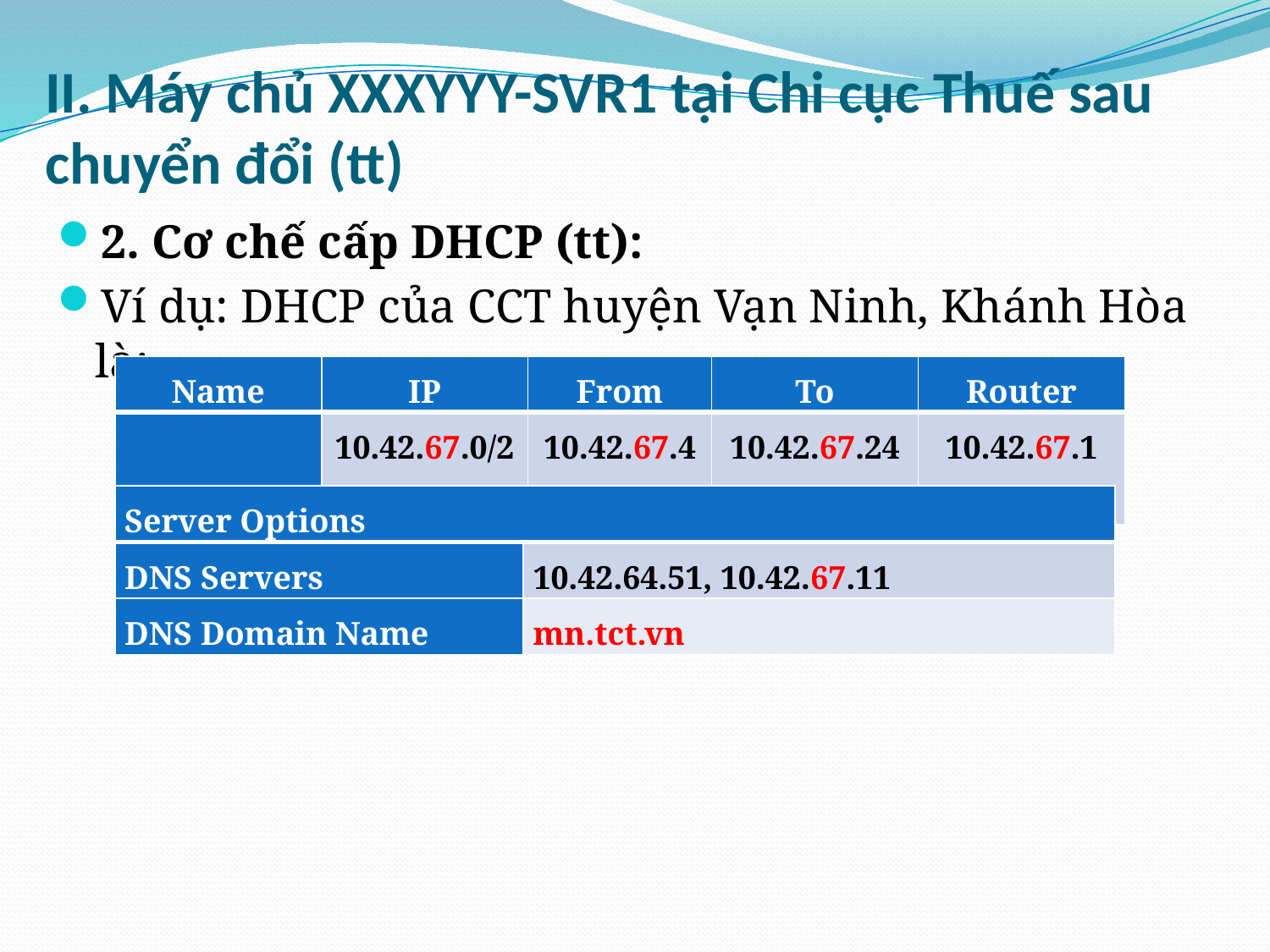

# II. Máy chủ XXXYYY-SVR1 tại Chi cục Thuế sau chuyển đổi (tt)
2. Cơ chế cấp DHCP (tt):
Ví dụ: DHCP của CCT huyện Vạn Ninh, Khánh Hòa là:
| Name | IP | From | To | Router |
| --- | --- | --- | --- | --- |
| KHHVNI | 10.42.67.0/24 | 10.42.67.41 | 10.42.67.240 | 10.42.67.1 |
| Server Options |  |
| --- | --- |
| DNS Servers | 10.42.64.51, 10.42.67.11 |
| DNS Domain Name | mn.tct.vn |